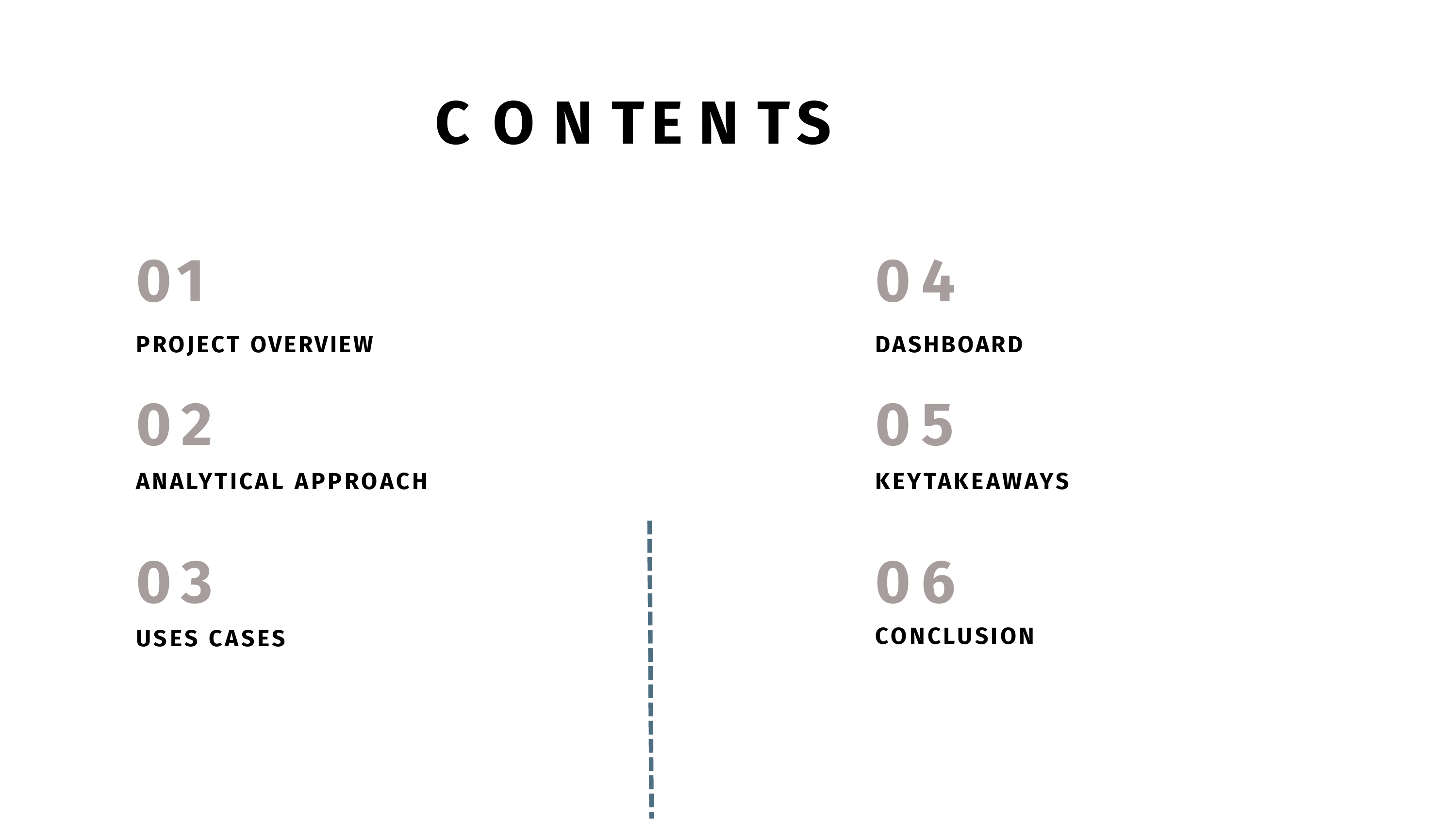

# CONTENTS
01
PROJECT OVERVIEW
04
DASHBOARD
02
ANALYTICAL APPROACH
05
KEYTAKEAWAYS
03
USES CASES

06
CONCLUSION